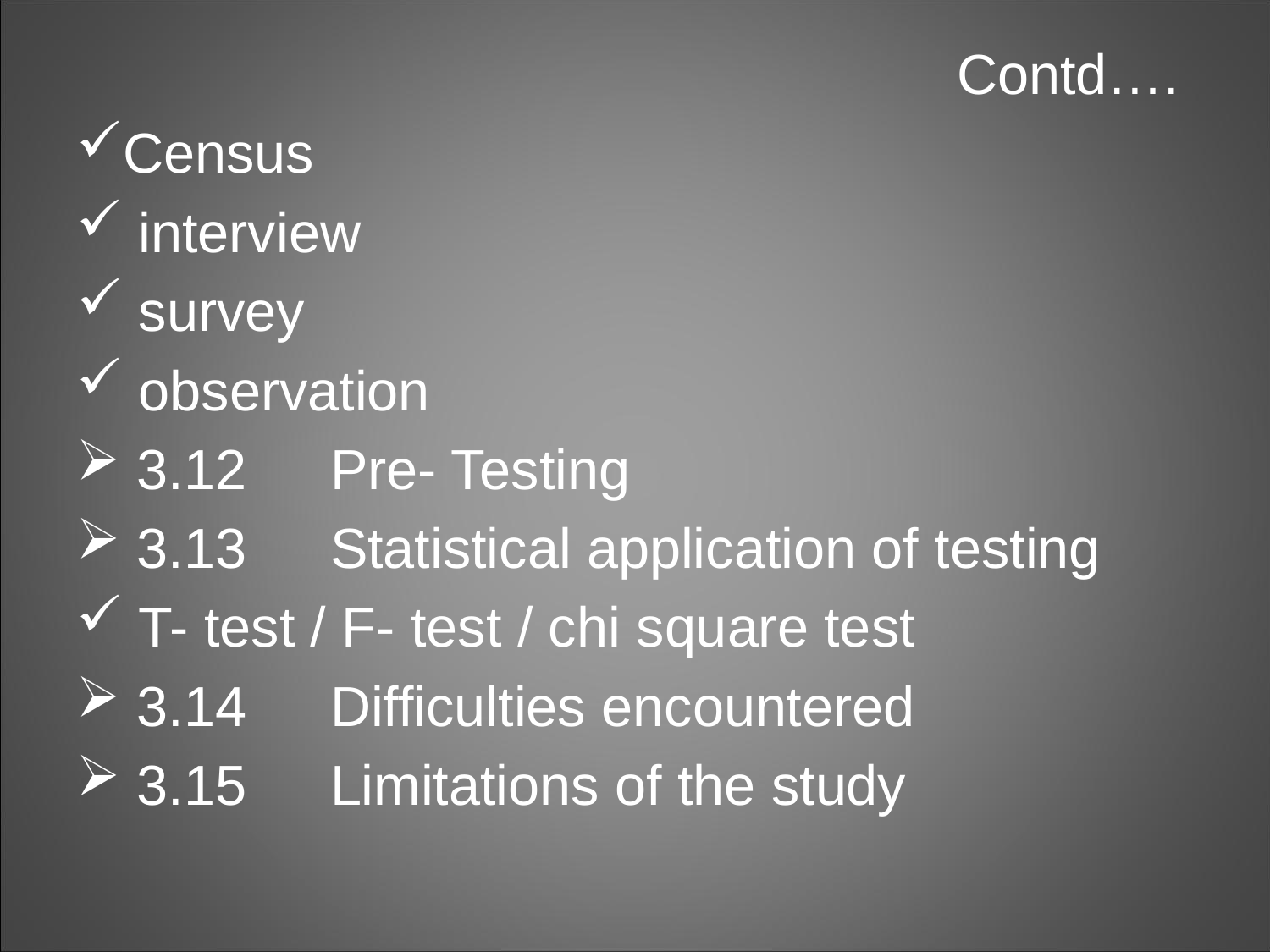

Contd….
Census
 interview
 survey
 observation
 3.12	Pre- Testing
 3.13	Statistical application of testing
 T- test / F- test / chi square test
 3.14	Difficulties encountered
 3.15	Limitations of the study